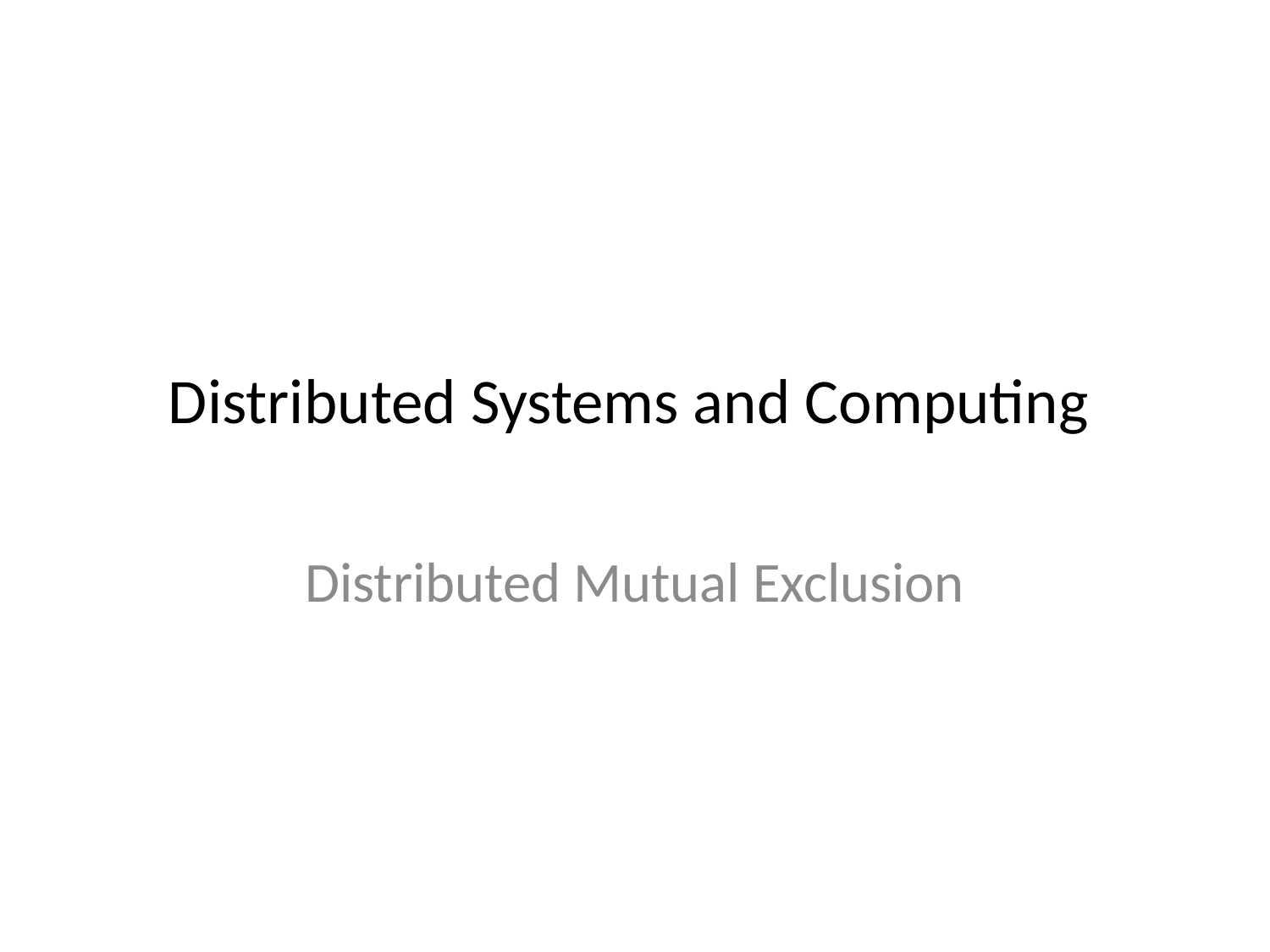

# Distributed Systems and Computing
Distributed Mutual Exclusion